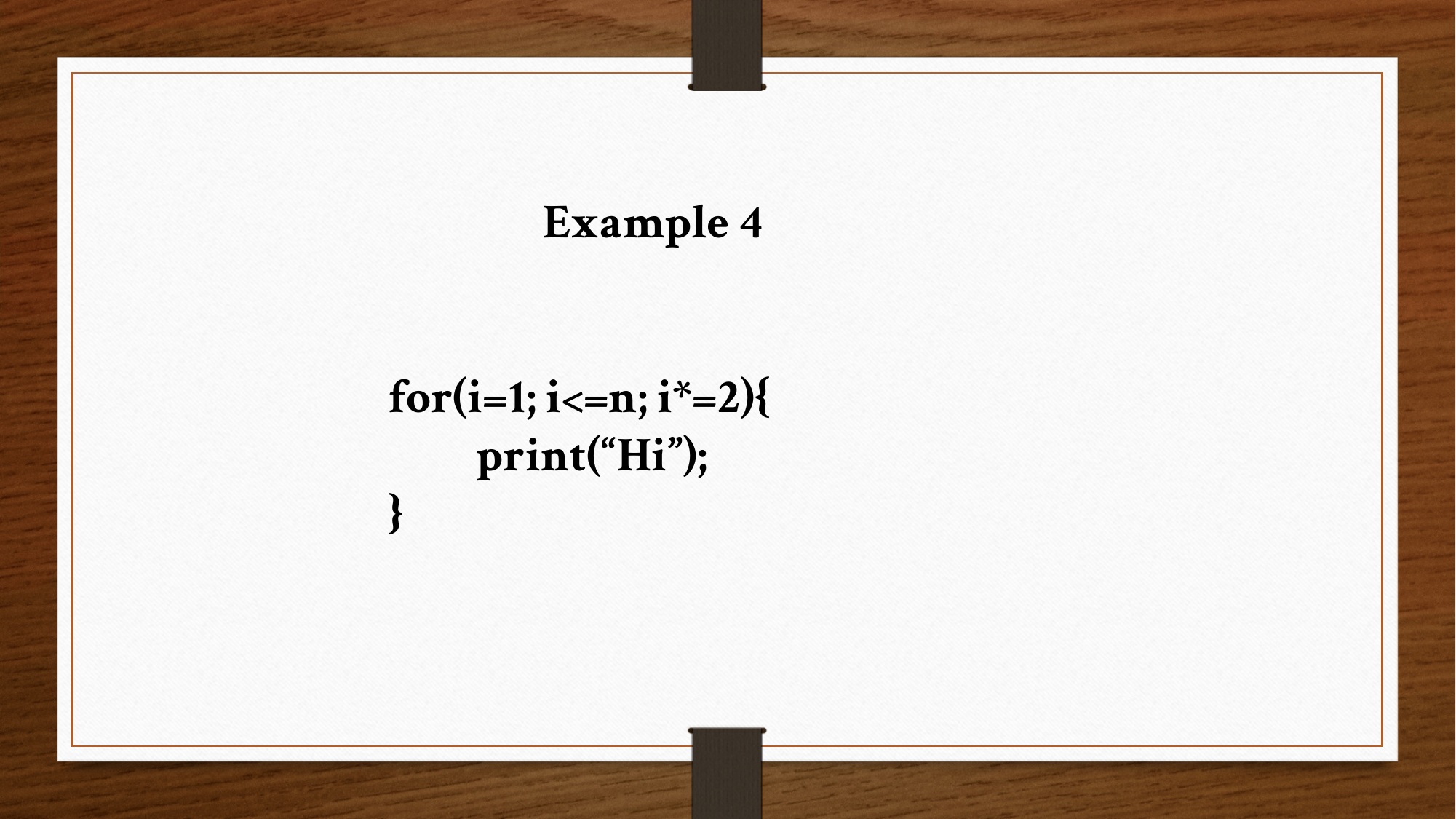

Example 4

for(i=1; i<=n; i*=2){
         print(“Hi”);
}